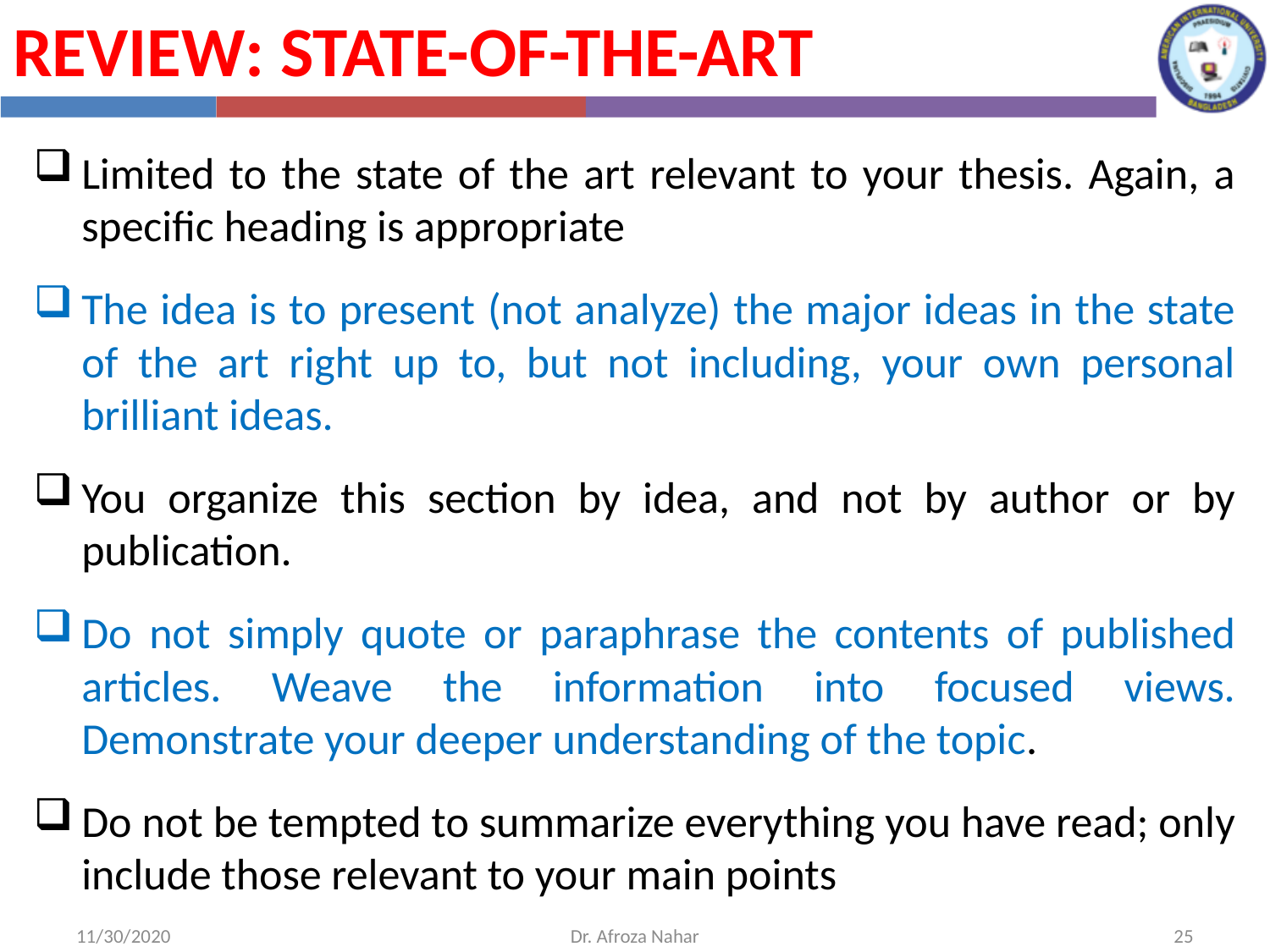

Review: State-of-the-Art
Limited to the state of the art relevant to your thesis. Again, a specific heading is appropriate
The idea is to present (not analyze) the major ideas in the state of the art right up to, but not including, your own personal brilliant ideas.
You organize this section by idea, and not by author or by publication.
Do not simply quote or paraphrase the contents of published articles. Weave the information into focused views. Demonstrate your deeper understanding of the topic.
Do not be tempted to summarize everything you have read; only include those relevant to your main points
11/30/2020
Dr. Afroza Nahar
25